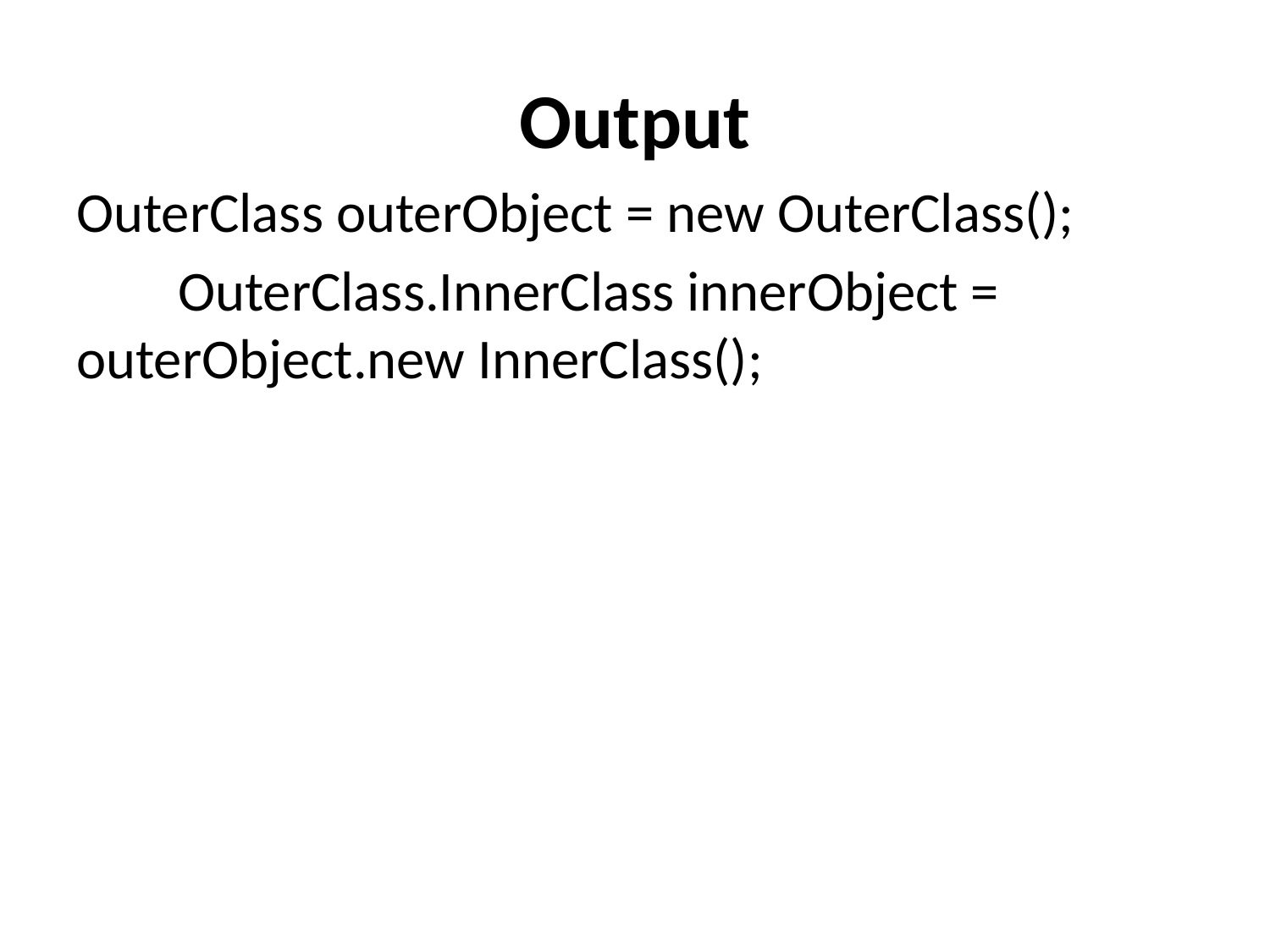

# Output
OuterClass outerObject = new OuterClass();
        OuterClass.InnerClass innerObject = outerObject.new InnerClass();